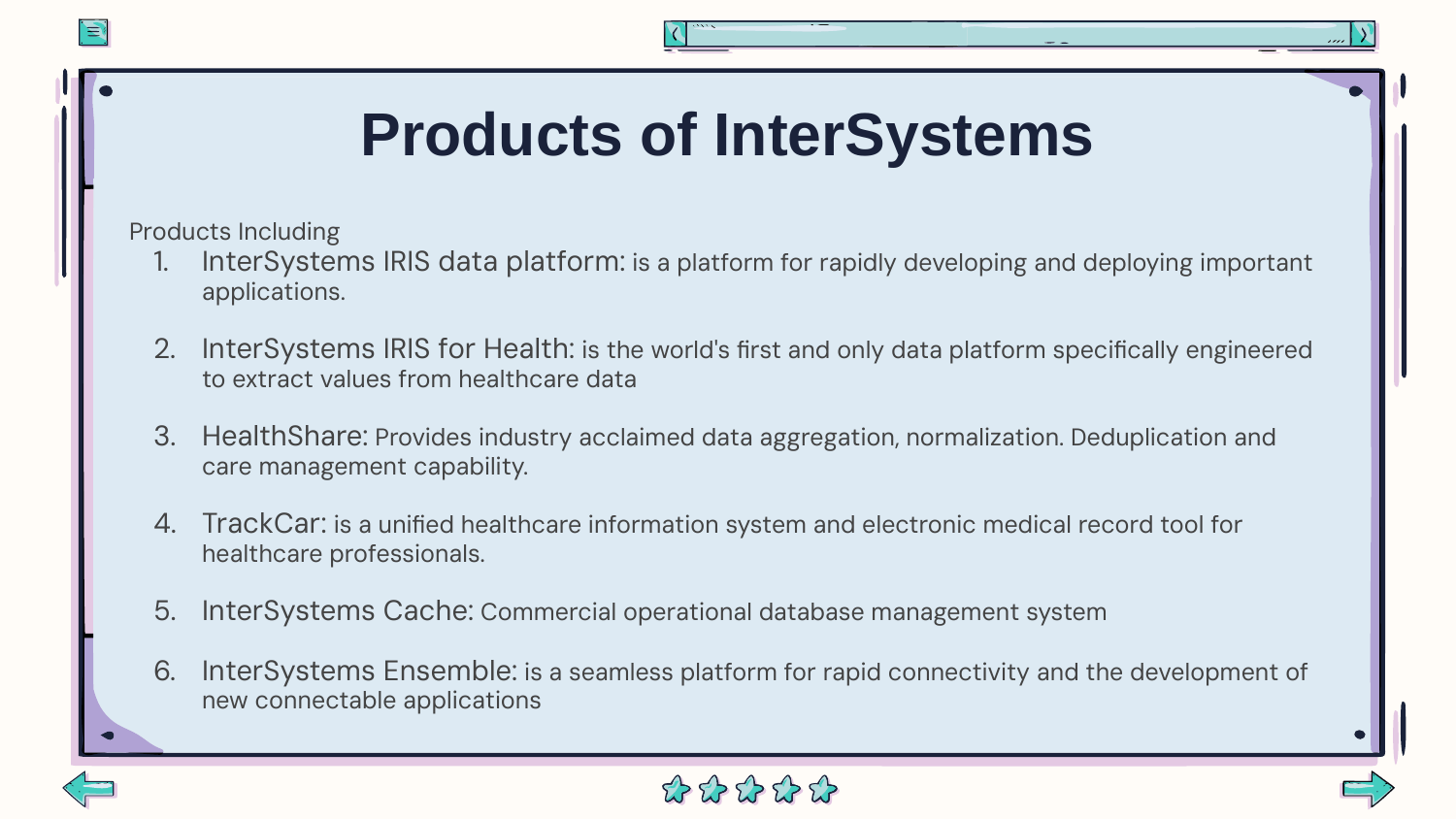

# Products of InterSystems

Products Including
InterSystems IRIS data platform: is a platform for rapidly developing and deploying important applications.

InterSystems IRIS for Health: is the world's first and only data platform specifically engineered to extract values from healthcare data

HealthShare: Provides industry acclaimed data aggregation, normalization. Deduplication and care management capability.

TrackCar: is a unified healthcare information system and electronic medical record tool for healthcare professionals.

InterSystems Cache: Commercial operational database management system

InterSystems Ensemble: is a seamless platform for rapid connectivity and the development of new connectable applications